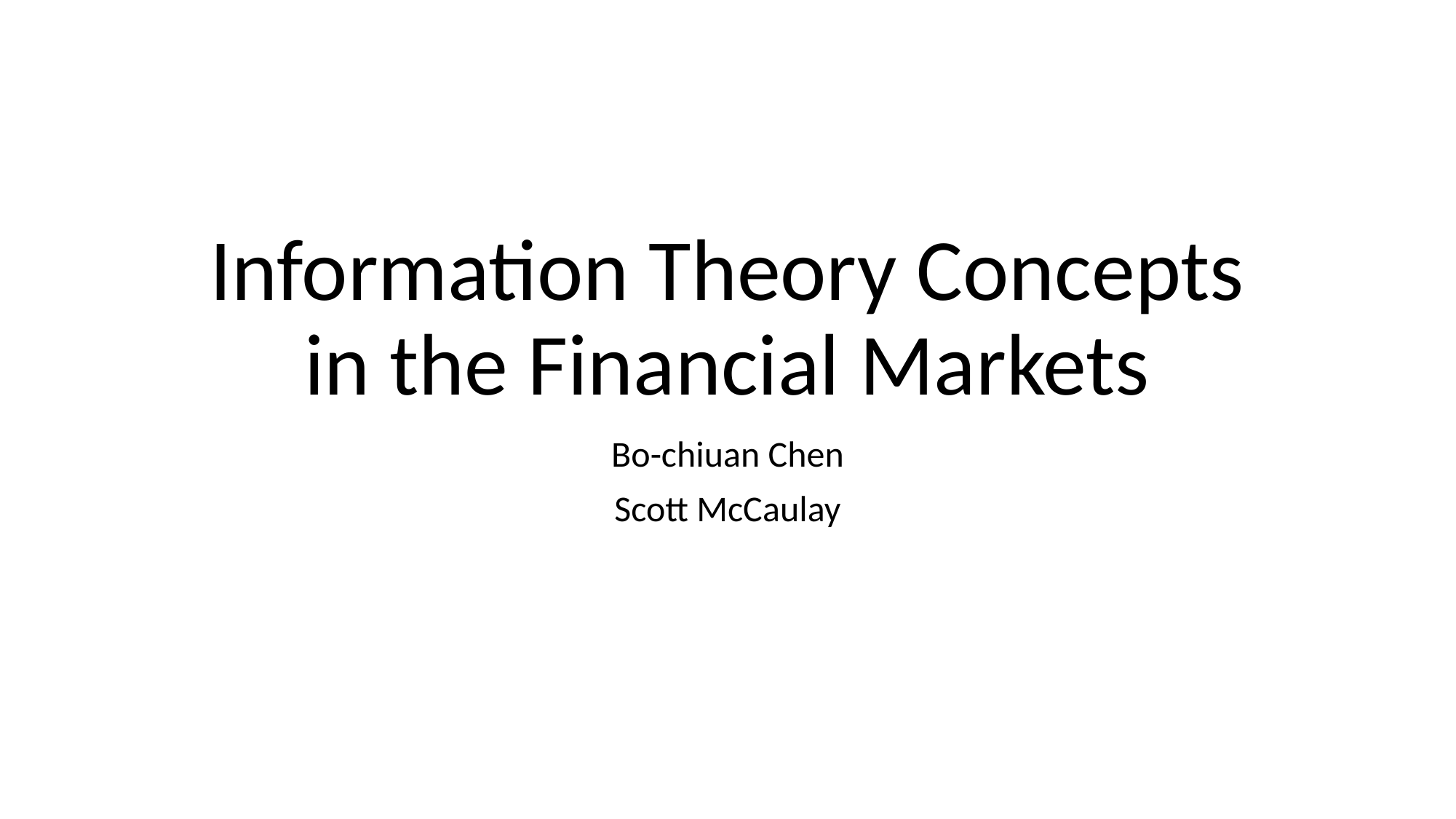

# Information Theory Concepts in the Financial Markets
Bo-chiuan Chen
Scott McCaulay